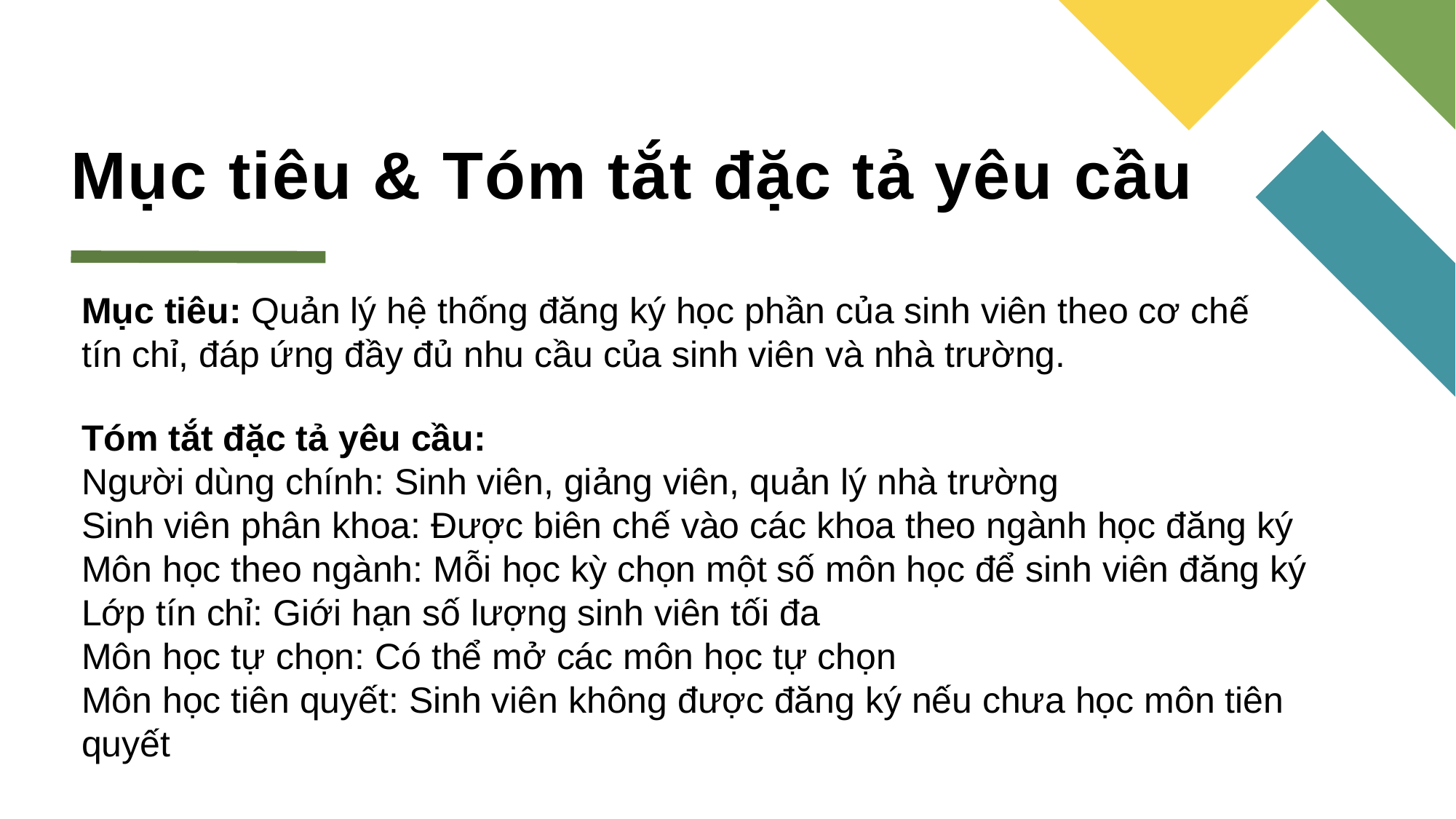

# Mục tiêu & Tóm tắt đặc tả yêu cầu
Mục tiêu: Quản lý hệ thống đăng ký học phần của sinh viên theo cơ chế tín chỉ, đáp ứng đầy đủ nhu cầu của sinh viên và nhà trường.

Tóm tắt đặc tả yêu cầu:
Người dùng chính: Sinh viên, giảng viên, quản lý nhà trường
Sinh viên phân khoa: Được biên chế vào các khoa theo ngành học đăng ký
Môn học theo ngành: Mỗi học kỳ chọn một số môn học để sinh viên đăng ký
Lớp tín chỉ: Giới hạn số lượng sinh viên tối đa
Môn học tự chọn: Có thể mở các môn học tự chọn
Môn học tiên quyết: Sinh viên không được đăng ký nếu chưa học môn tiên quyết